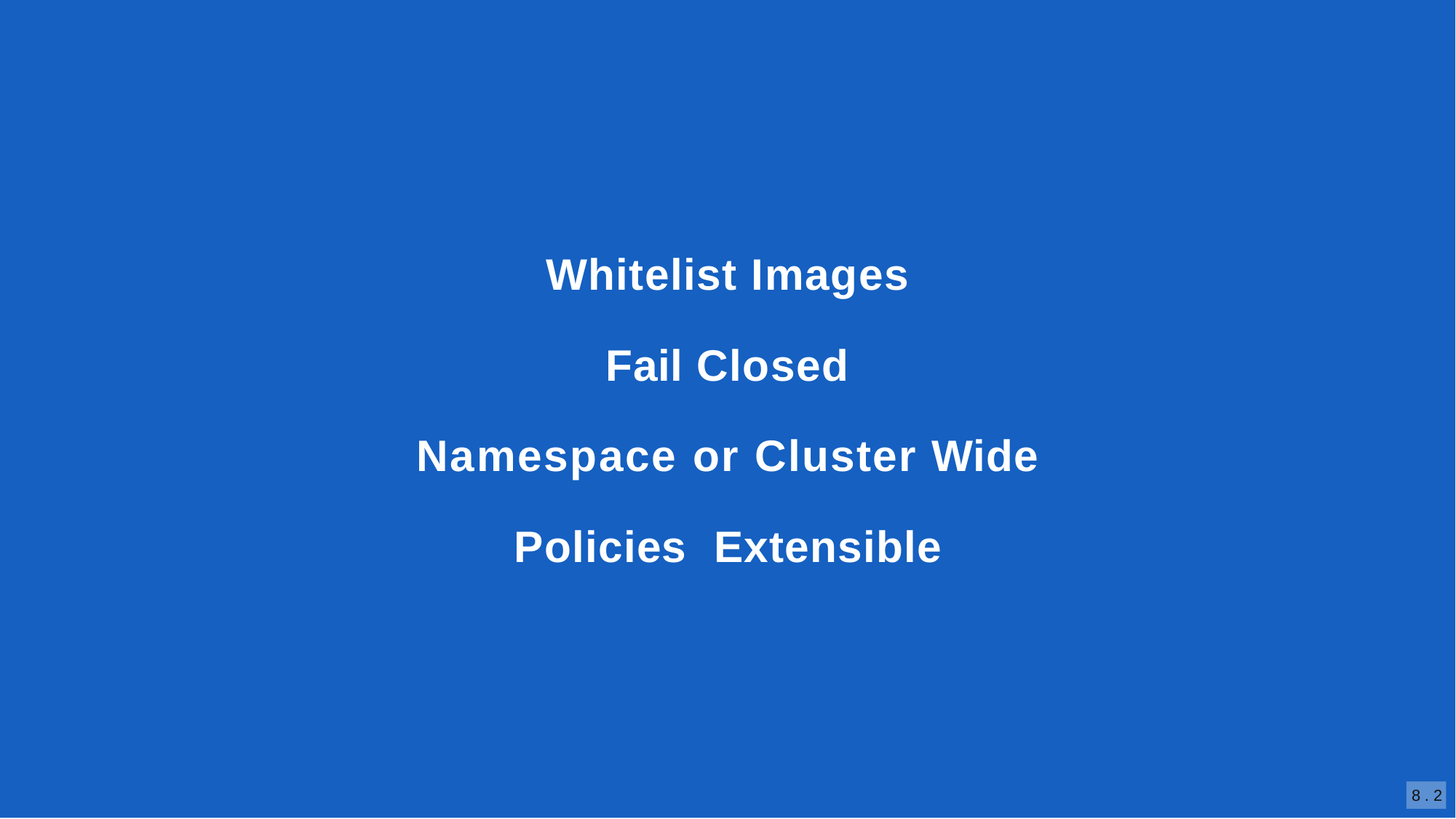

# Whitelist Images
Fail Closed
Namespace or Cluster Wide Policies  Extensible

8 . 2